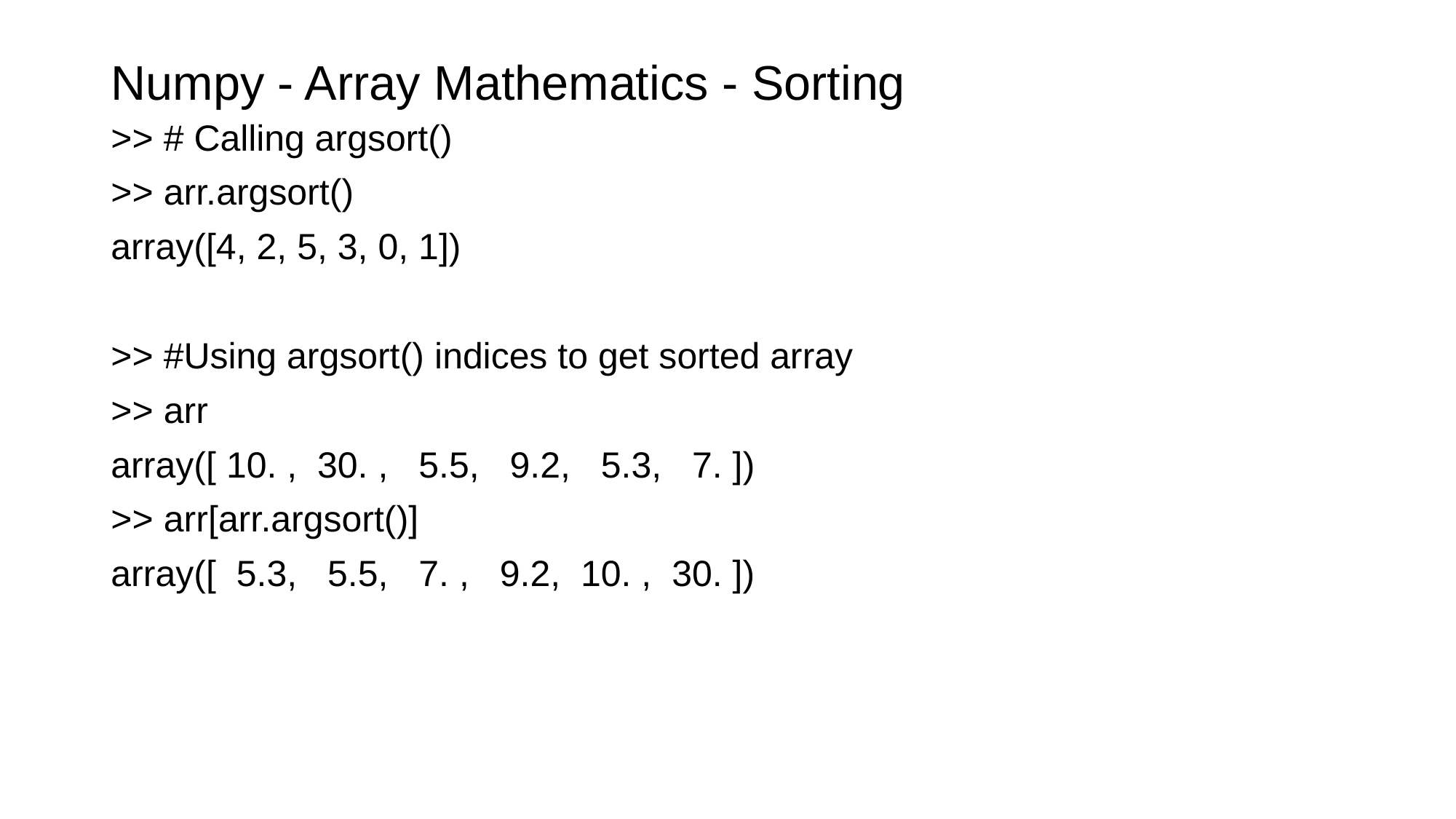

# Numpy - Array Mathematics - Sorting
>> # Calling argsort()
>> arr.argsort()
array([4, 2, 5, 3, 0, 1])

>> #Using argsort() indices to get sorted array
>> arr
array([ 10. ,  30. ,   5.5,   9.2,   5.3,   7. ])
>> arr[arr.argsort()]
array([  5.3,   5.5,   7. ,   9.2,  10. ,  30. ])